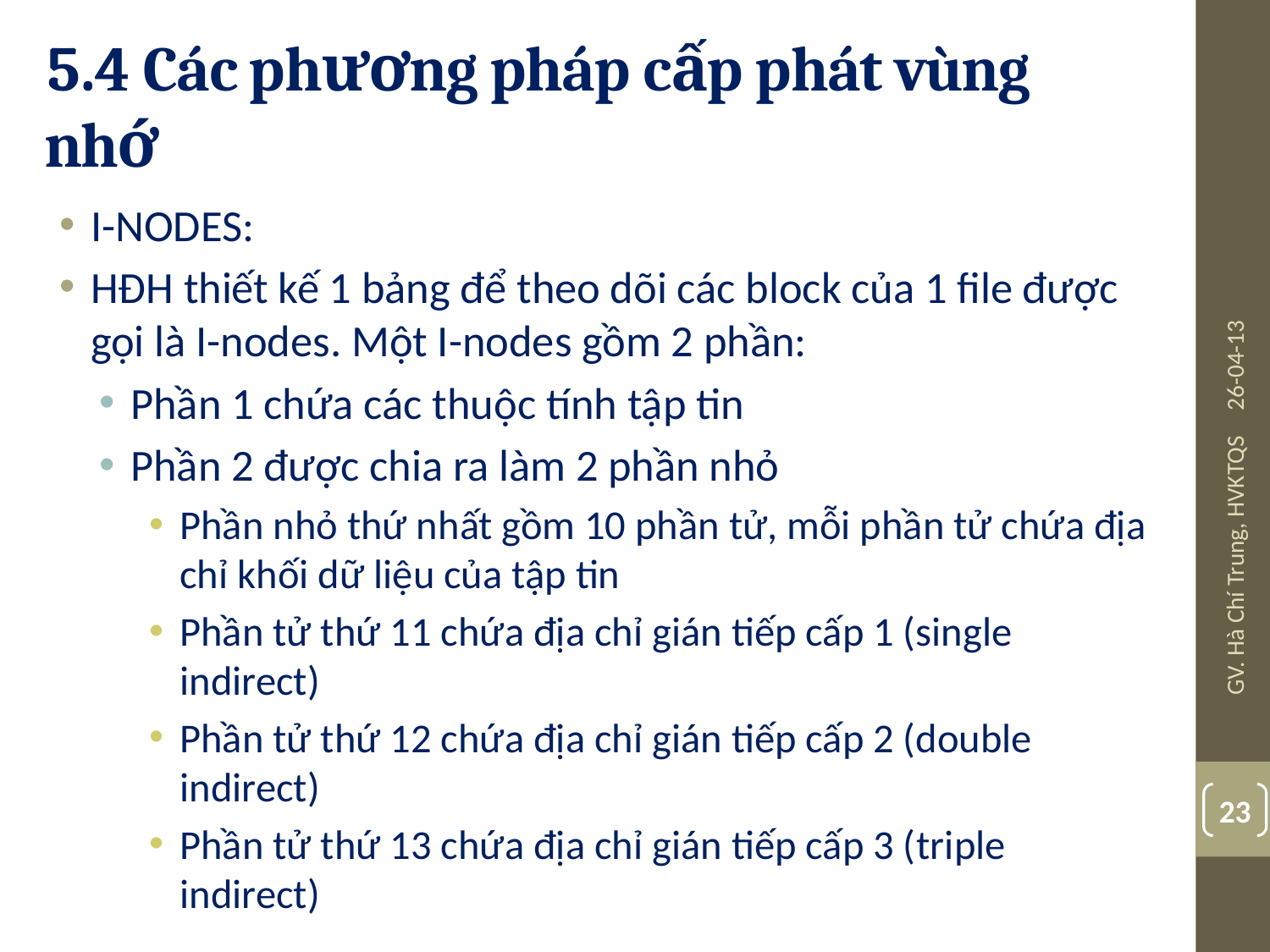

# 5.4 Các phương pháp cấp phát vùng nhớ
I-NODES:
HĐH thiết kế 1 bảng để theo dõi các block của 1 file được gọi là I-nodes. Một I-nodes gồm 2 phần:
Phần 1 chứa các thuộc tính tập tin
Phần 2 được chia ra làm 2 phần nhỏ
Phần nhỏ thứ nhất gồm 10 phần tử, mỗi phần tử chứa địa chỉ khối dữ liệu của tập tin
Phần tử thứ 11 chứa địa chỉ gián tiếp cấp 1 (single indirect)
Phần tử thứ 12 chứa địa chỉ gián tiếp cấp 2 (double indirect)
Phần tử thứ 13 chứa địa chỉ gián tiếp cấp 3 (triple indirect)

26-04-13
GV. Hà Chí Trung, HVKTQS
23